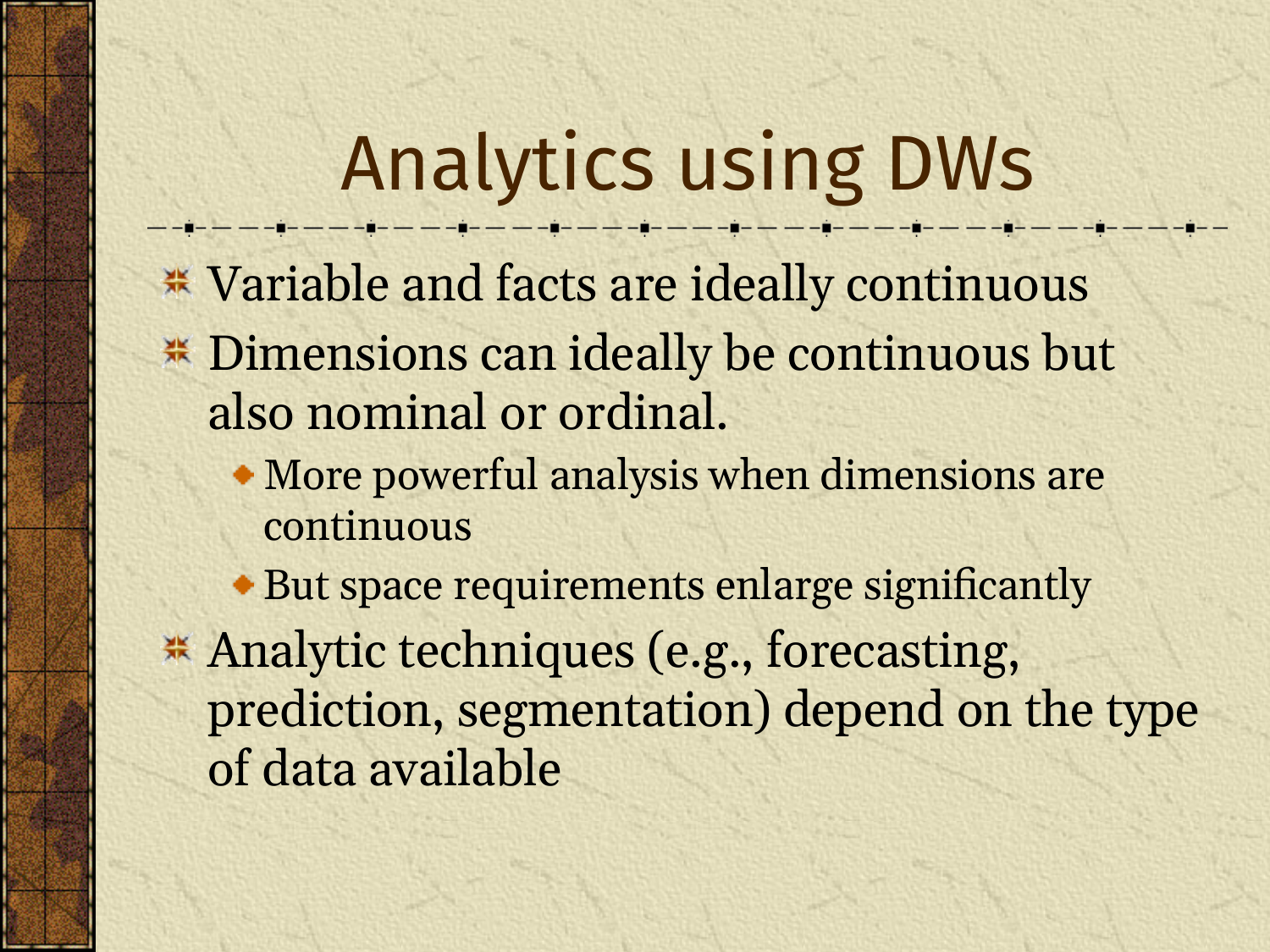

# Analytics using DWs
Variable and facts are ideally continuous
Dimensions can ideally be continuous but also nominal or ordinal.
More powerful analysis when dimensions are continuous
But space requirements enlarge significantly
Analytic techniques (e.g., forecasting, prediction, segmentation) depend on the type of data available